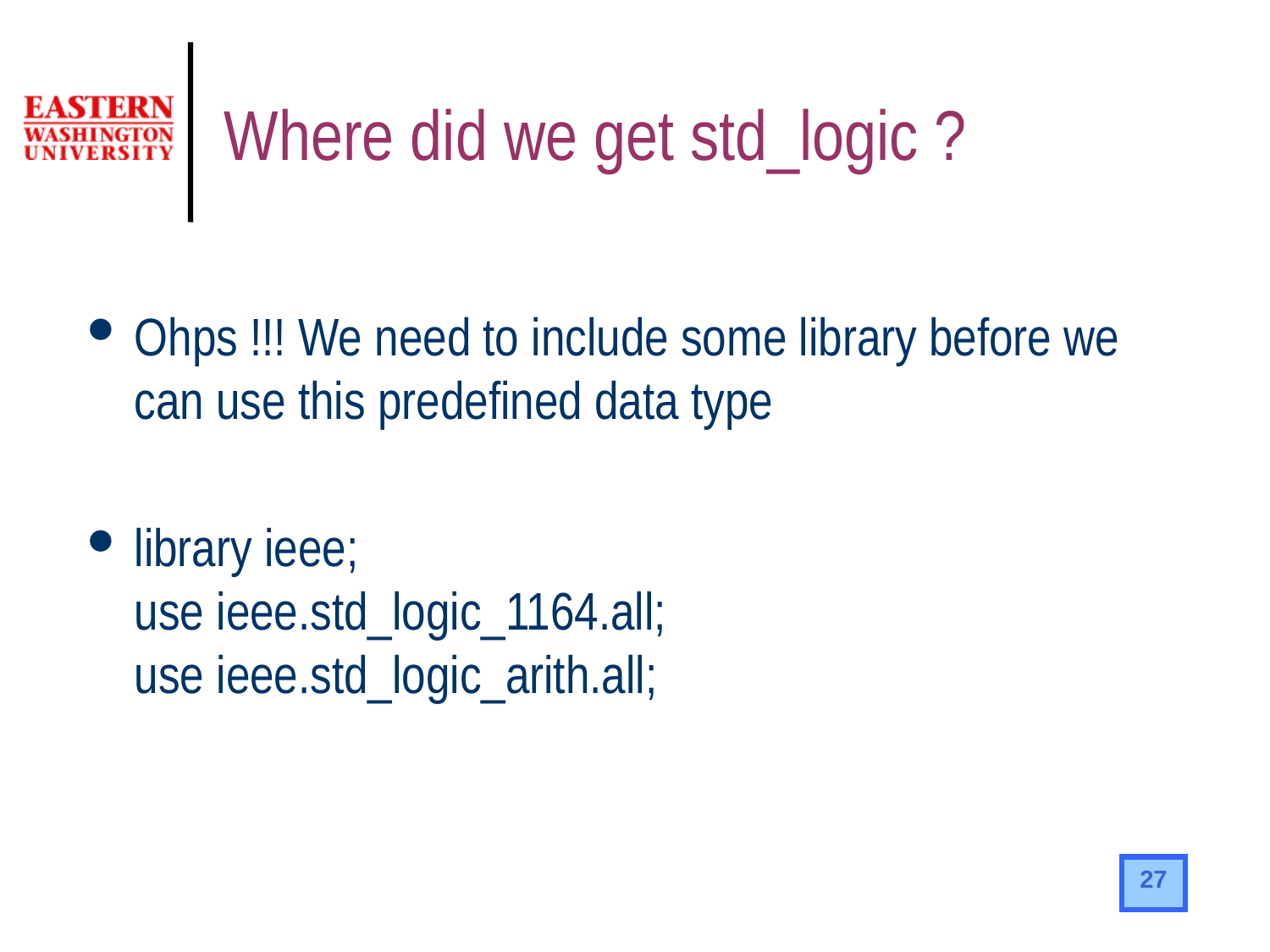

# Where did we get std_logic ?
Ohps !!! We need to include some library before we can use this predefined data type

library ieee;
use ieee.std_logic_1164.all;
use ieee.std_logic_arith.all;
27